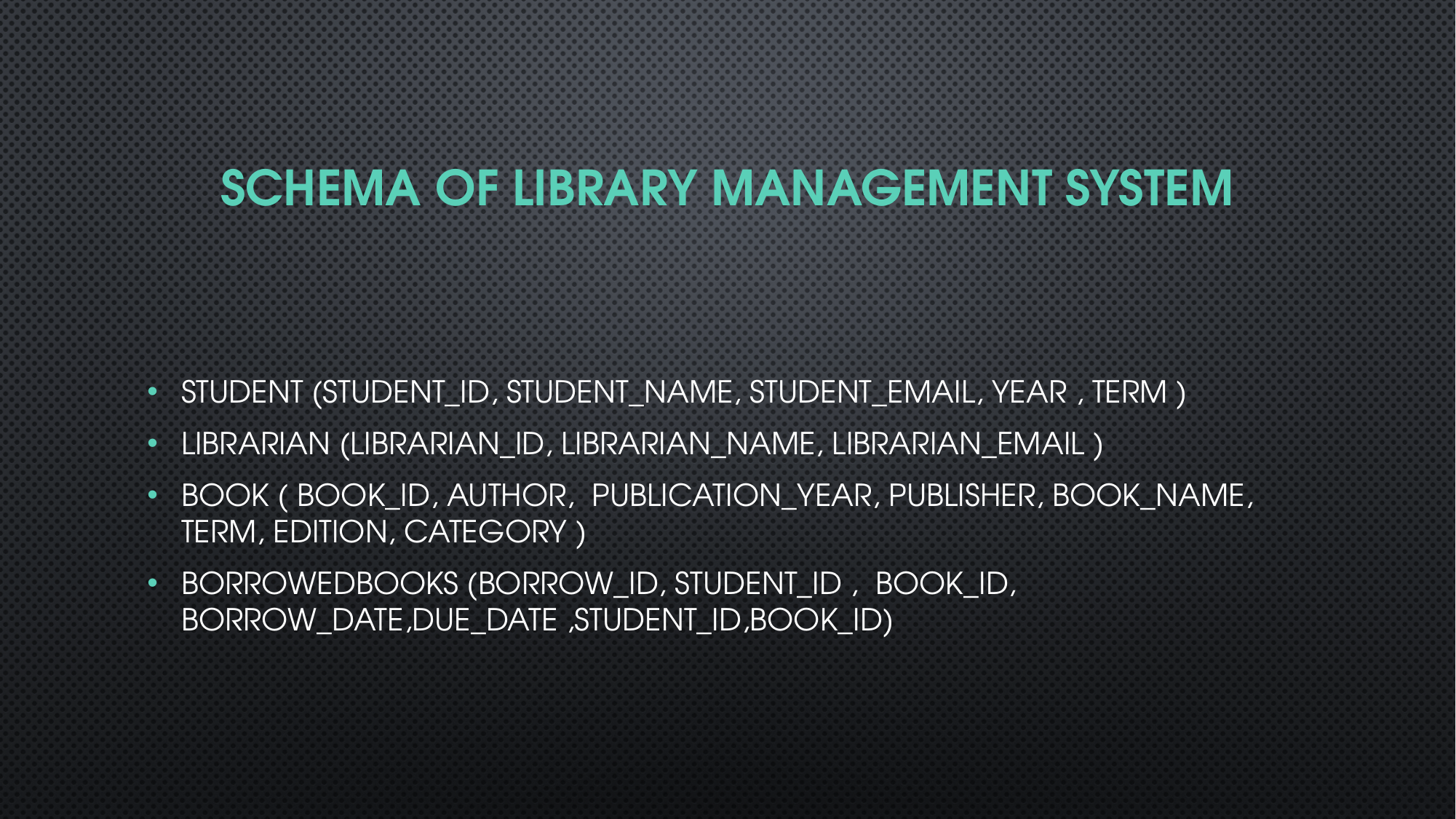

# Schema of library management system
Student (student_id, student_name, student_email, year , term )
Librarian (librarian_id, librarian_name, librarian_email )
Book ( book_id, author,  publication_year, publisher, book_name, term, edition, category )
BorrowedBooks (borrow_id, student_id ,  book_id, borrow_date,due_date ,student_id,book_id)